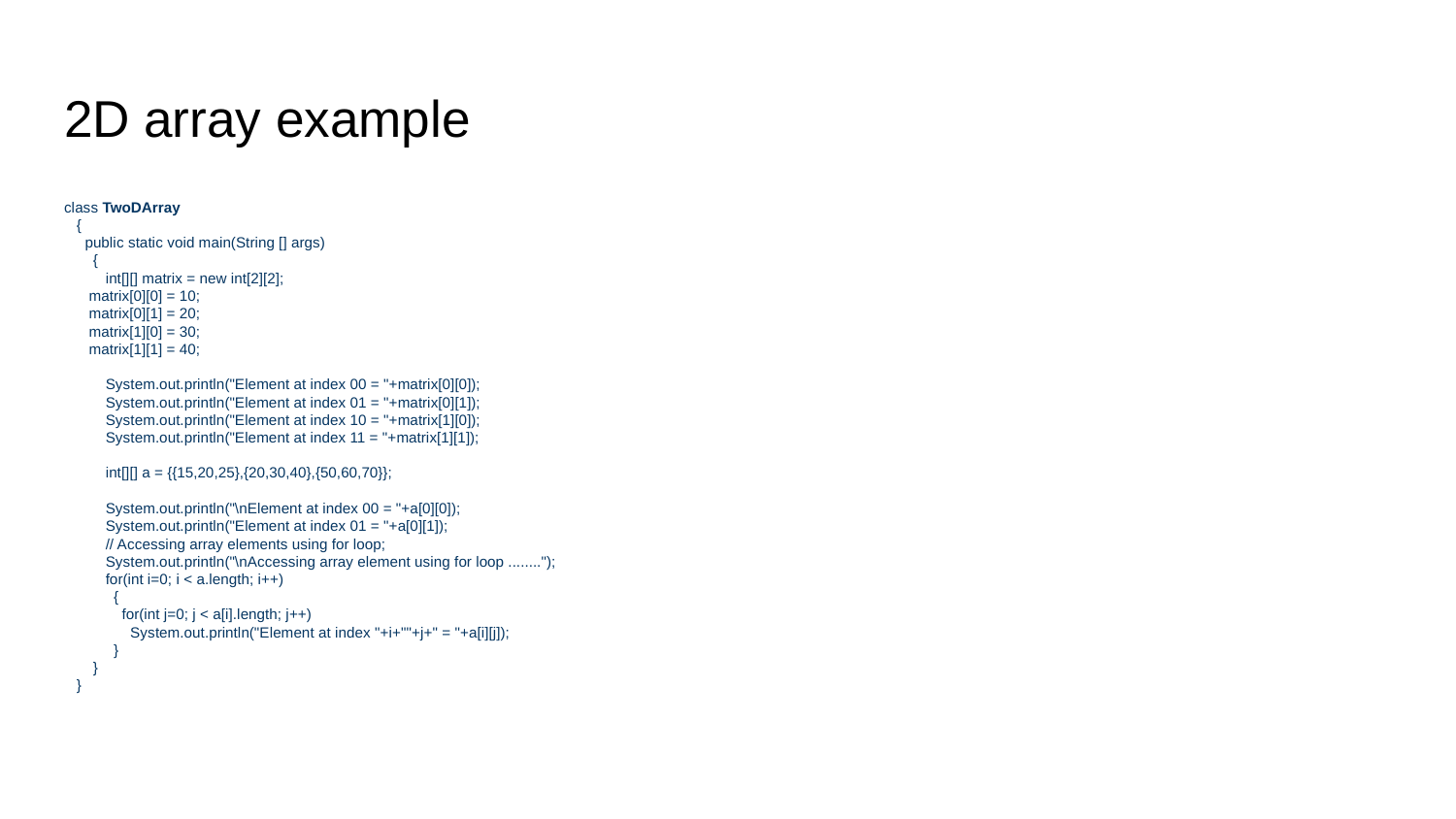

# 2D array example
class TwoDArray
   {
     public static void main(String [] args)
       {
          int[][] matrix = new int[2][2];
      matrix[0][0] = 10;
      matrix[0][1] = 20;
      matrix[1][0] = 30;
      matrix[1][1] = 40;

          System.out.println("Element at index 00 = "+matrix[0][0]);
          System.out.println("Element at index 01 = "+matrix[0][1]);
          System.out.println("Element at index 10 = "+matrix[1][0]);
          System.out.println("Element at index 11 = "+matrix[1][1]);

          int[][] a = {{15,20,25},{20,30,40},{50,60,70}};

          System.out.println("\nElement at index 00 = "+a[0][0]);
          System.out.println("Element at index 01 = "+a[0][1]);
          // Accessing array elements using for loop;
          System.out.println("\nAccessing array element using for loop ........");
          for(int i=0; i < a.length; i++)
            {
              for(int j=0; j < a[i].length; j++)
                System.out.println("Element at index "+i+""+j+" = "+a[i][j]);
            }
       }
   }